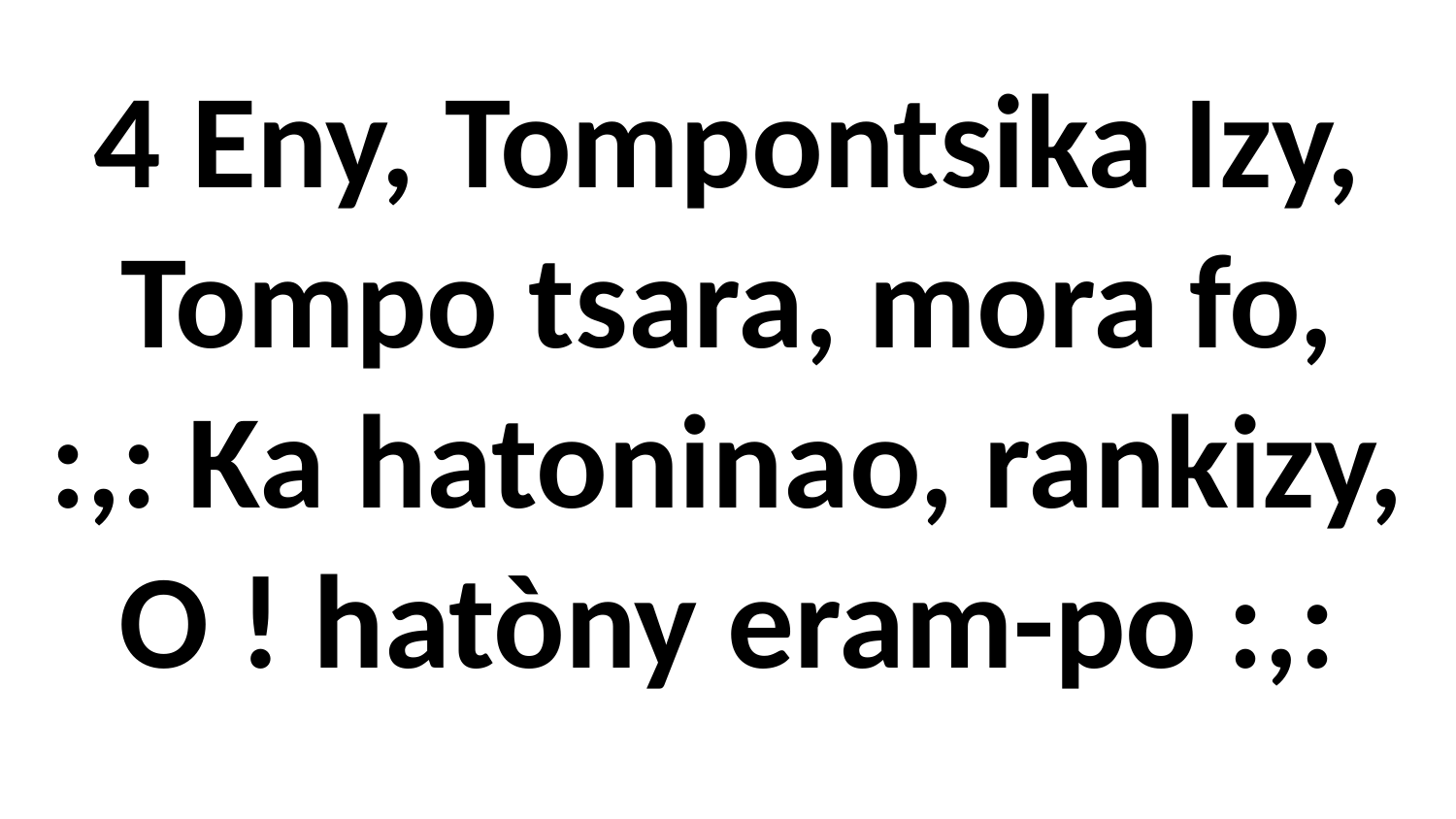

# 4 Eny, Tompontsika Izy, Tompo tsara, mora fo, :,: Ka hatoninao, rankizy, O ! hatòny eram-po :,: